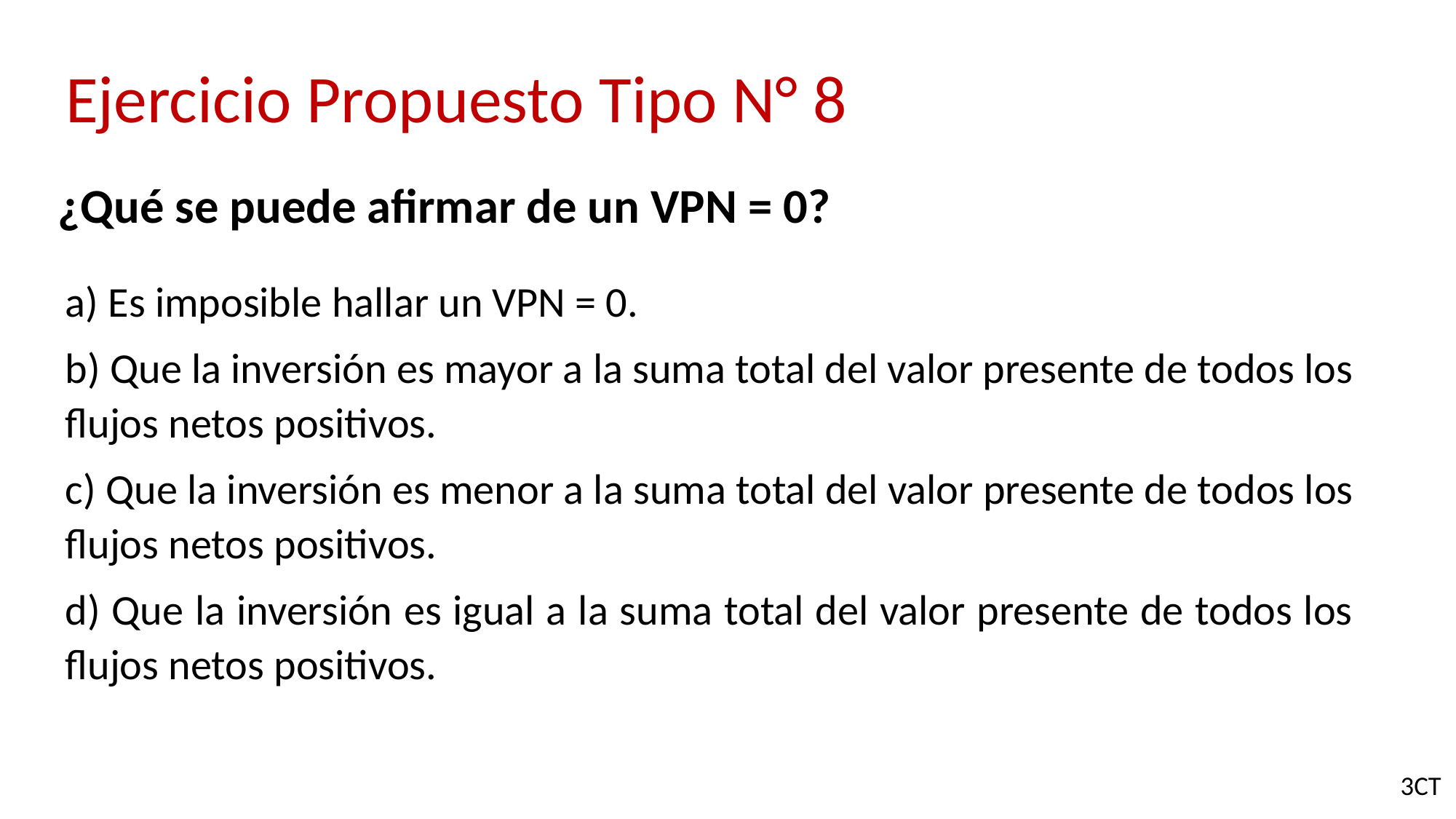

# Ejercicio Propuesto Tipo N° 8
 ¿Qué se puede afirmar de un VPN = 0?
a) Es imposible hallar un VPN = 0.
b) Que la inversión es mayor a la suma total del valor presente de todos los flujos netos positivos.
c) Que la inversión es menor a la suma total del valor presente de todos los flujos netos positivos.
d) Que la inversión es igual a la suma total del valor presente de todos los flujos netos positivos.
3CT